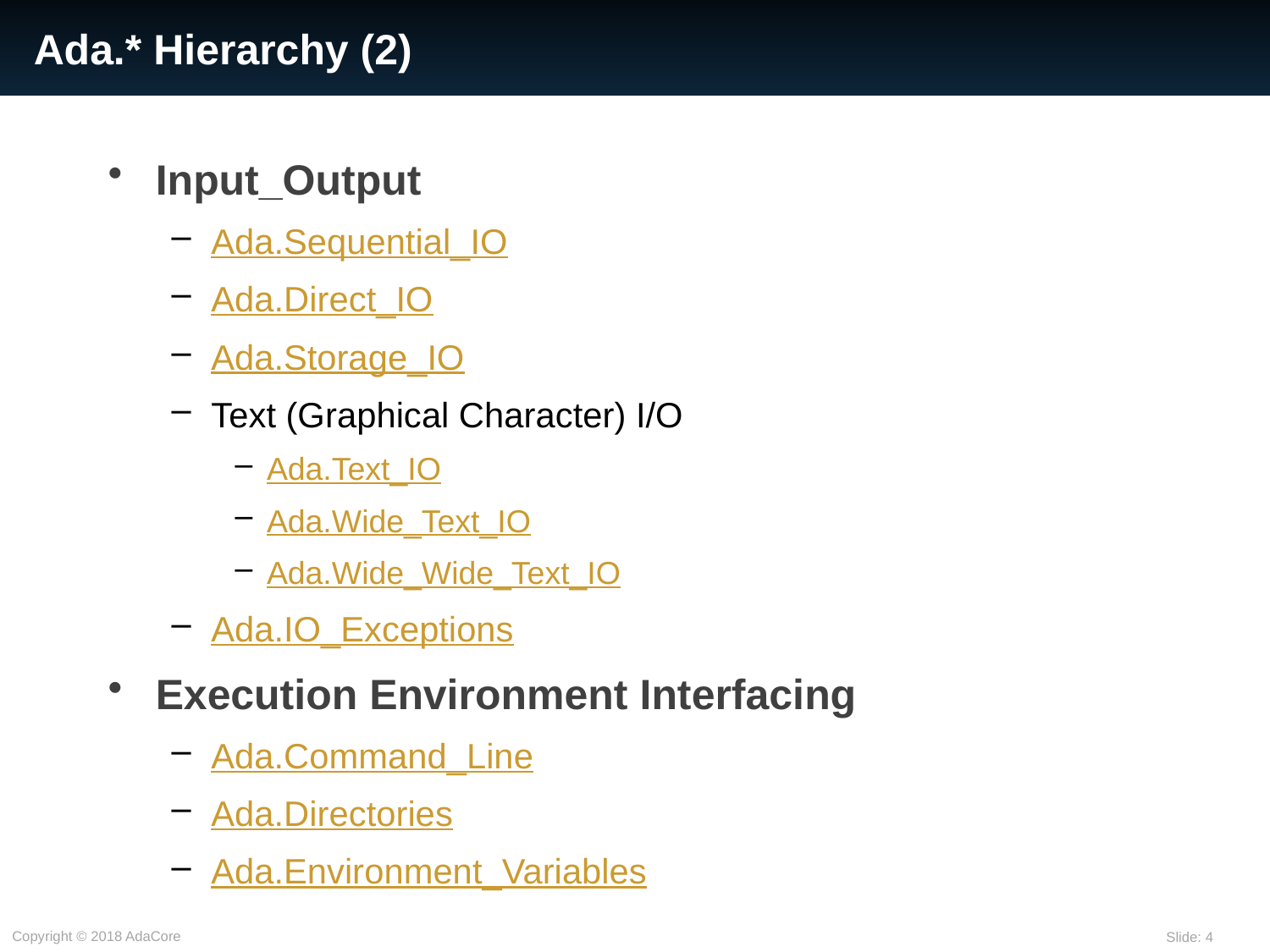

# Ada.* Hierarchy (2)
Input_Output
Ada.Sequential_IO
Ada.Direct_IO
Ada.Storage_IO
Text (Graphical Character) I/O
Ada.Text_IO
Ada.Wide_Text_IO
Ada.Wide_Wide_Text_IO
Ada.IO_Exceptions
Execution Environment Interfacing
Ada.Command_Line
Ada.Directories
Ada.Environment_Variables